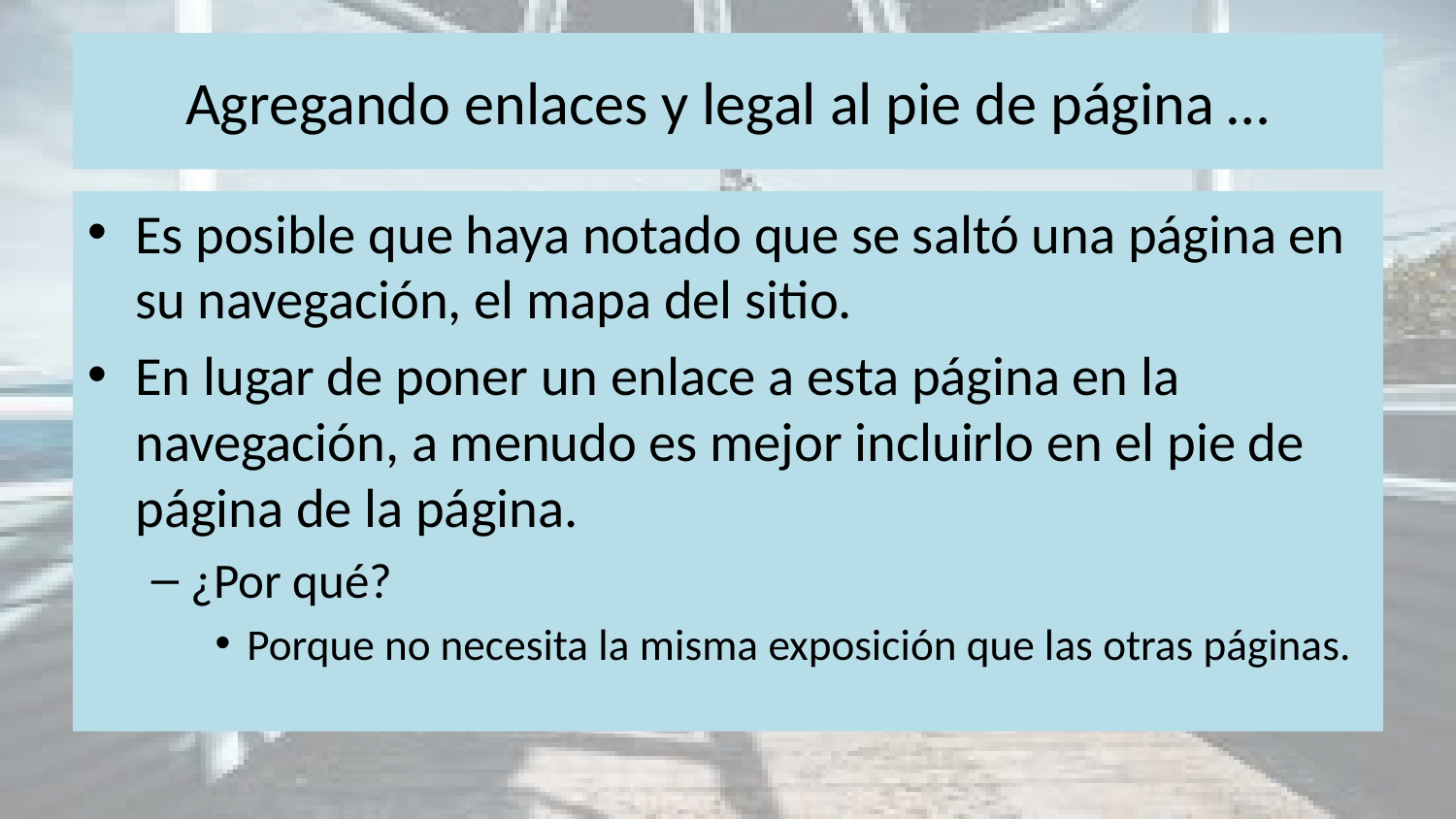

# Agregando enlaces y legal al pie de página …
Es posible que haya notado que se saltó una página en su navegación, el mapa del sitio.
En lugar de poner un enlace a esta página en la navegación, a menudo es mejor incluirlo en el pie de página de la página.
¿Por qué?
Porque no necesita la misma exposición que las otras páginas.